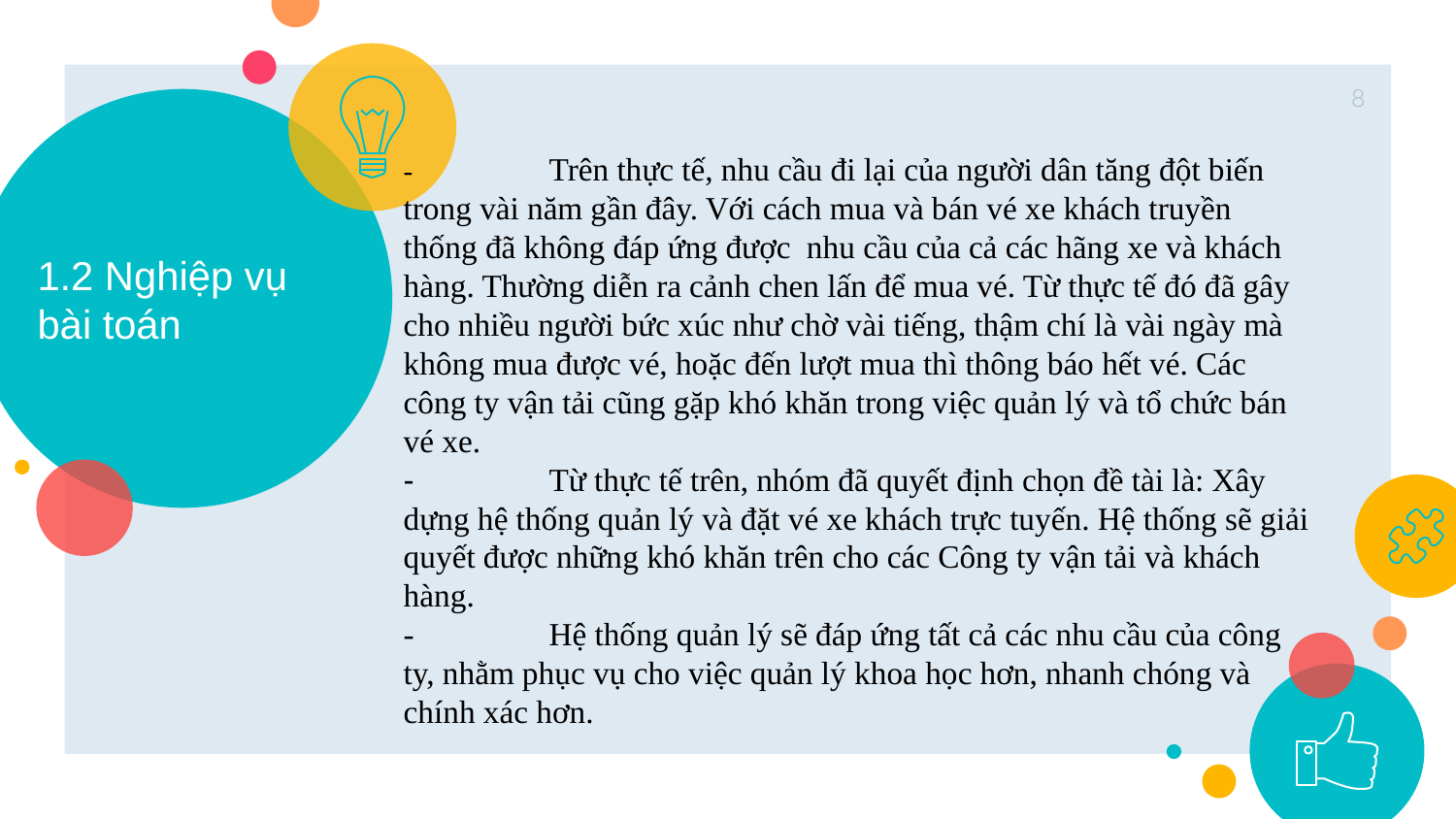

8
# 1.2 Nghiệp vụ bài toán
-	Trên thực tế, nhu cầu đi lại của người dân tăng đột biến trong vài năm gần đây. Với cách mua và bán vé xe khách truyền thống đã không đáp ứng được  nhu cầu của cả các hãng xe và khách hàng. Thường diễn ra cảnh chen lấn để mua vé. Từ thực tế đó đã gây cho nhiều người bức xúc như chờ vài tiếng, thậm chí là vài ngày mà không mua được vé, hoặc đến lượt mua thì thông báo hết vé. Các công ty vận tải cũng gặp khó khăn trong việc quản lý và tổ chức bán vé xe.
-	Từ thực tế trên, nhóm đã quyết định chọn đề tài là: Xây dựng hệ thống quản lý và đặt vé xe khách trực tuyến. Hệ thống sẽ giải quyết được những khó khăn trên cho các Công ty vận tải và khách hàng.
-	Hệ thống quản lý sẽ đáp ứng tất cả các nhu cầu của công ty, nhằm phục vụ cho việc quản lý khoa học hơn, nhanh chóng và chính xác hơn.